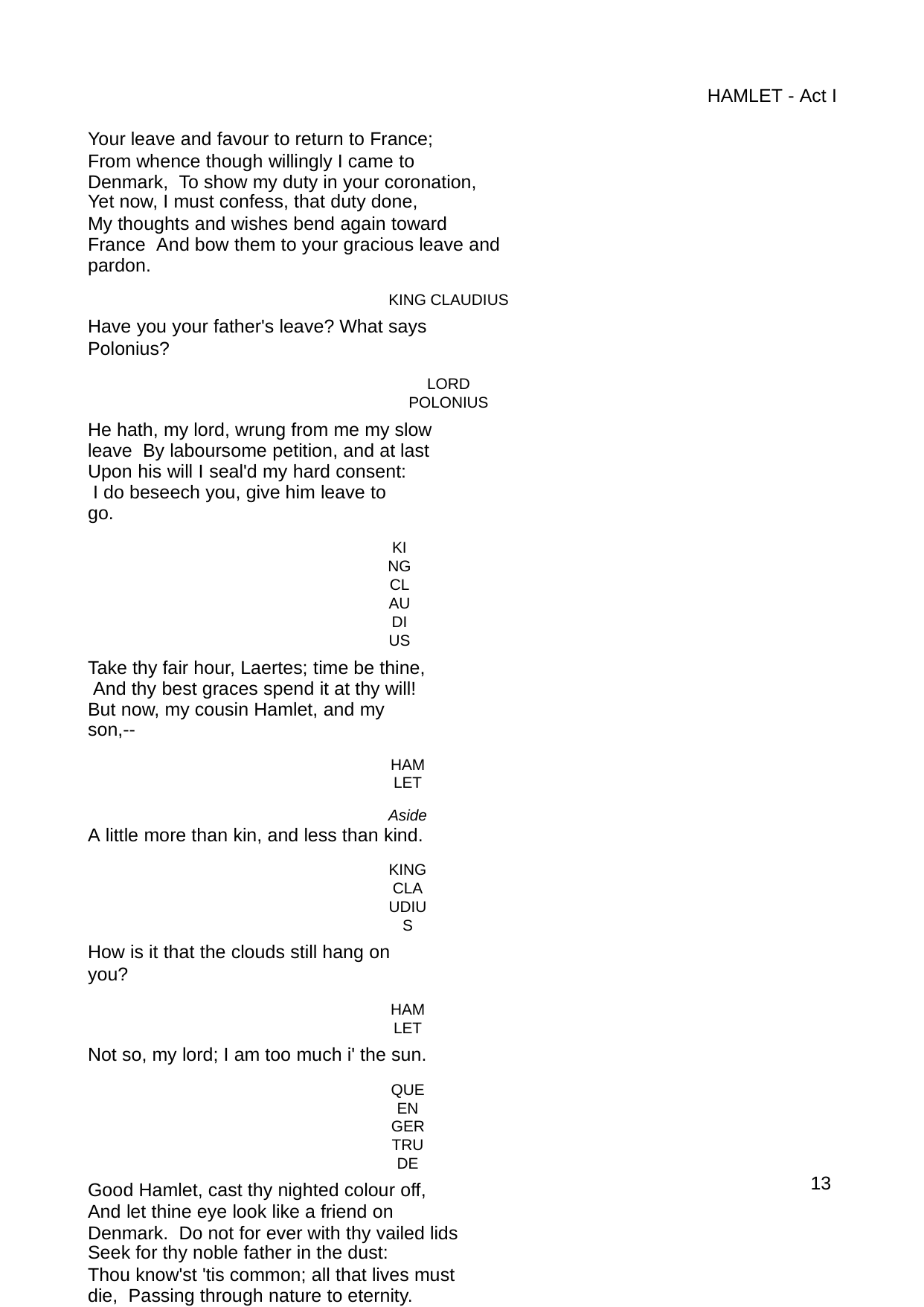

HAMLET - Act I
Your leave and favour to return to France;
From whence though willingly I came to Denmark,  To show my duty in your coronation,
Yet now, I must confess, that duty done,
My thoughts and wishes bend again toward France  And bow them to your gracious leave and pardon.
KING CLAUDIUS
Have you your father's leave? What says Polonius?
LORD POLONIUS
He hath, my lord, wrung from me my slow leave  By laboursome petition, and at last
Upon his will I seal'd my hard consent:  I do beseech you, give him leave to go.
KING CLAUDIUS
Take thy fair hour, Laertes; time be thine,  And thy best graces spend it at thy will!
But now, my cousin Hamlet, and my son,--
HAMLET
Aside
A little more than kin, and less than kind.
KING CLAUDIUS
How is it that the clouds still hang on you?
HAMLET
Not so, my lord; I am too much i' the sun.
QUEEN GERTRUDE
Good Hamlet, cast thy nighted colour off,
And let thine eye look like a friend on Denmark.  Do not for ever with thy vailed lids
Seek for thy noble father in the dust:
Thou know'st 'tis common; all that lives must die,  Passing through nature to eternity.
HAMLET
Ay, madam, it is common.
QUEEN GERTRUDE
If it be,
Why seems it so particular with thee?
HAMLET
Seems, madam! nay it is; I know not 'seems.'  'Tis not alone my inky cloak, good mother,  Nor customary suits of solemn black,
13